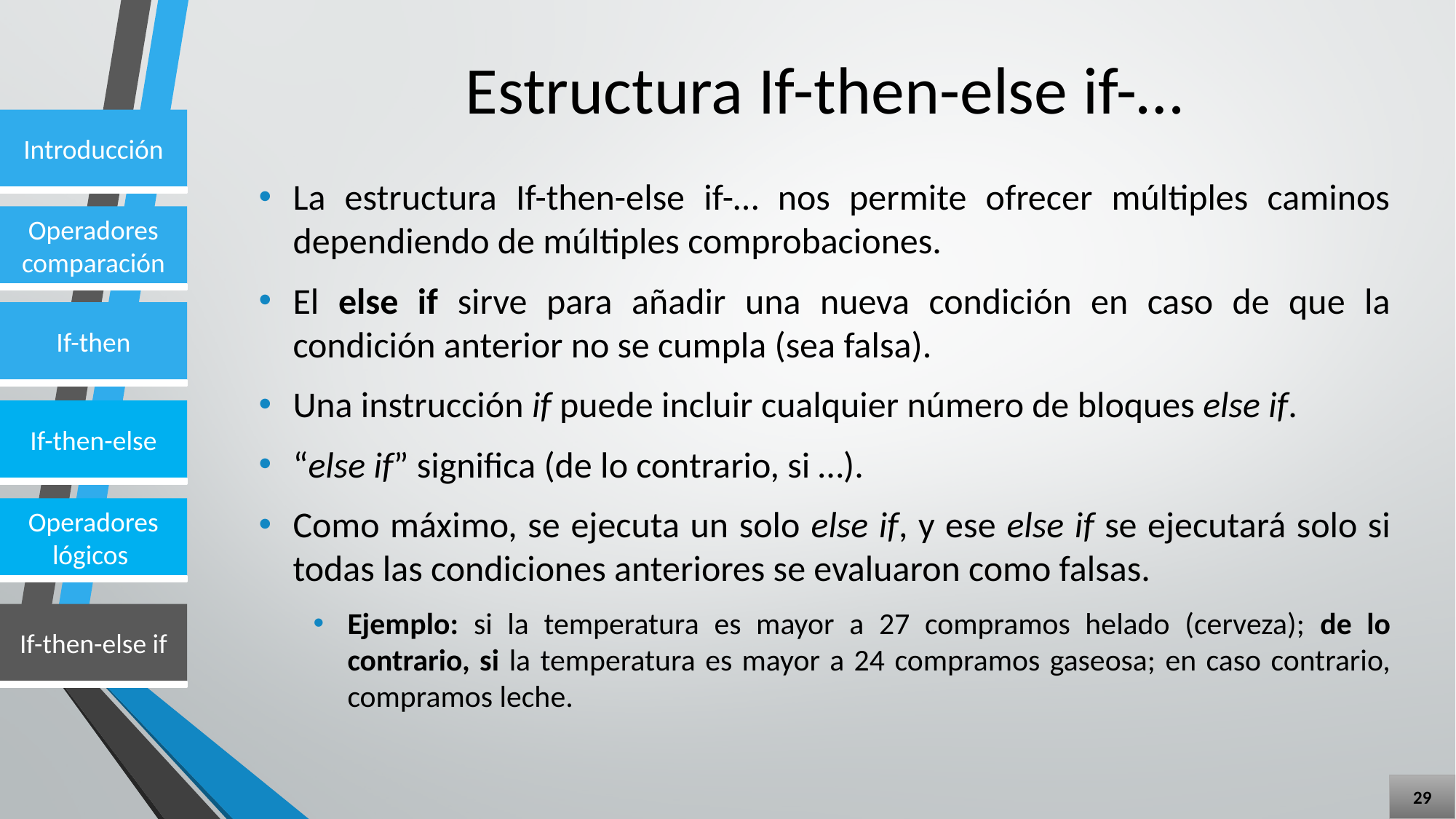

# Estructura If-then-else if-…
La estructura If-then-else if-… nos permite ofrecer múltiples caminos dependiendo de múltiples comprobaciones.
El else if sirve para añadir una nueva condición en caso de que la condición anterior no se cumpla (sea falsa).
Una instrucción if puede incluir cualquier número de bloques else if.
“else if” significa (de lo contrario, si …).
Como máximo, se ejecuta un solo else if, y ese else if se ejecutará solo si todas las condiciones anteriores se evaluaron como falsas.
Ejemplo: si la temperatura es mayor a 27 compramos helado (cerveza); de lo contrario, si la temperatura es mayor a 24 compramos gaseosa; en caso contrario, compramos leche.

29